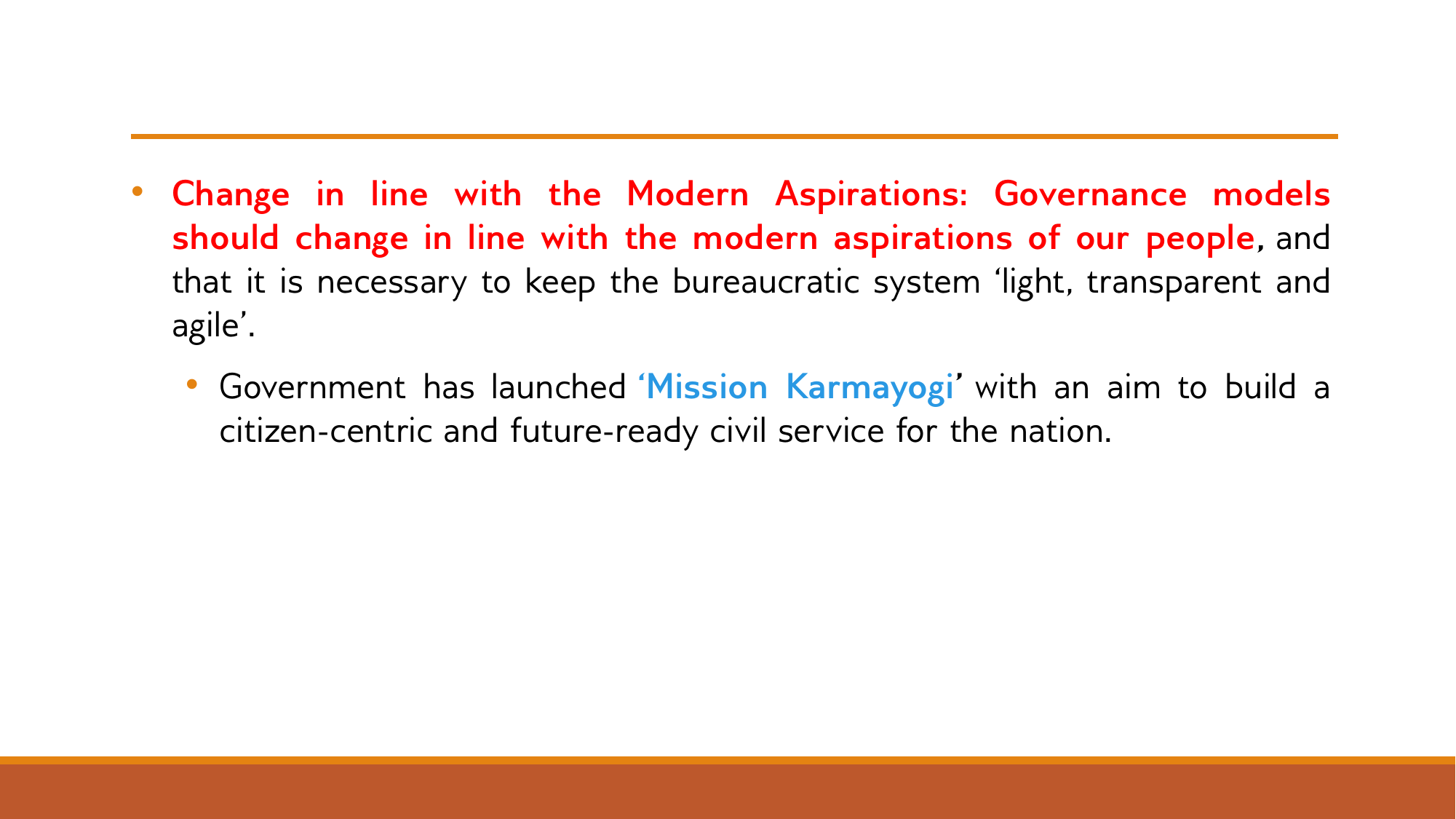

#
Change in line with the Modern Aspirations: Governance models should change in line with the modern aspirations of our people, and that it is necessary to keep the bureaucratic system ‘light, transparent and agile’.
Government has launched ‘Mission Karmayogi’ with an aim to build a citizen-centric and future-ready civil service for the nation.